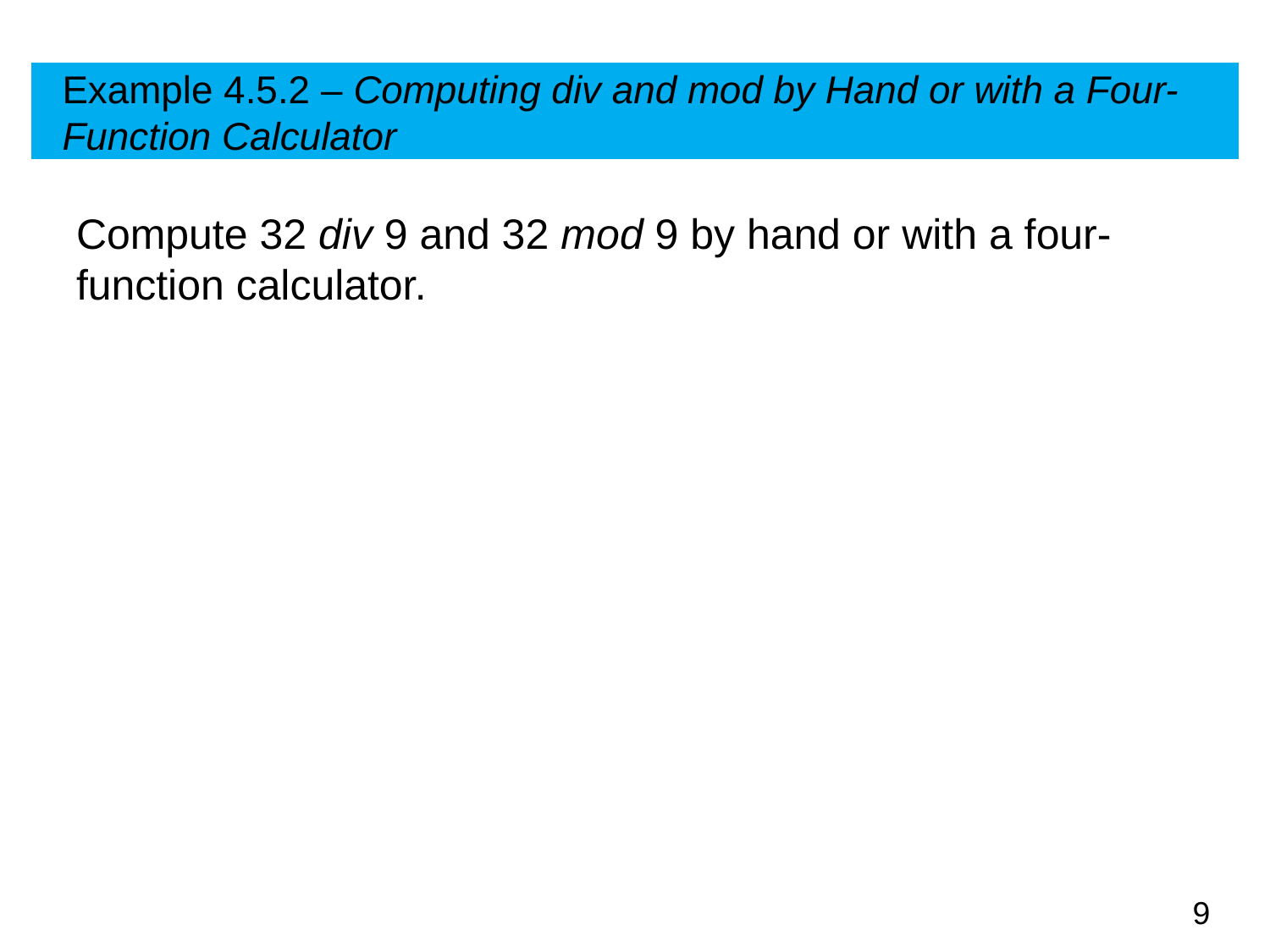

# Example 4.5.2 – Computing div and mod by Hand or with a Four-Function Calculator
Compute 32 div 9 and 32 mod 9 by hand or with a four-function calculator.